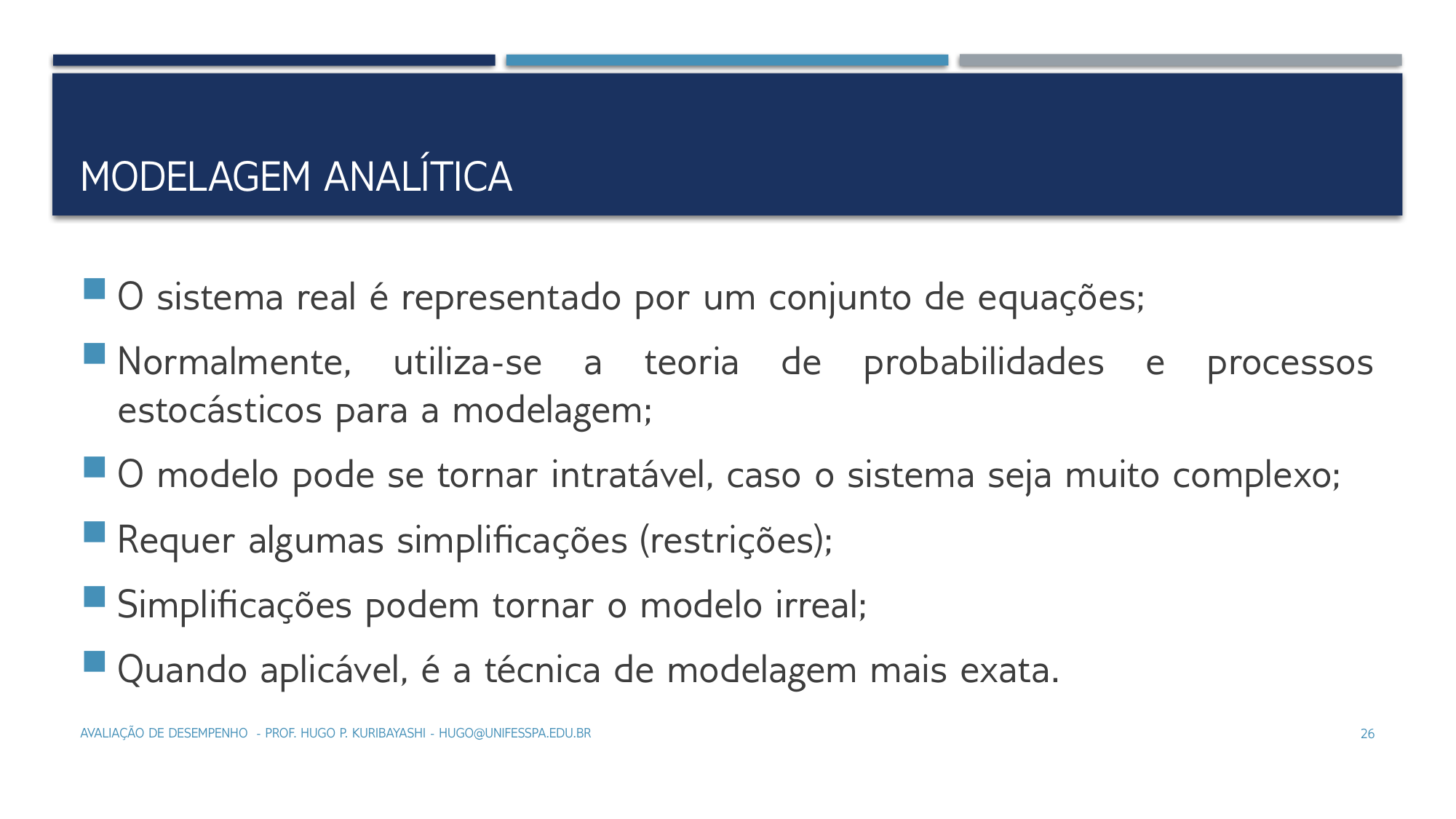

# Modelagem analítica
O sistema real é representado por um conjunto de equações;
Normalmente, utiliza-se a teoria de probabilidades e processos estocásticos para a modelagem;
O modelo pode se tornar intratável, caso o sistema seja muito complexo;
Requer algumas simplificações (restrições);
Simplificações podem tornar o modelo irreal;
Quando aplicável, é a técnica de modelagem mais exata.
Avaliação de Desempenho  - Prof. Hugo P. Kuribayashi - hugo@unifesspa.edu.br
26